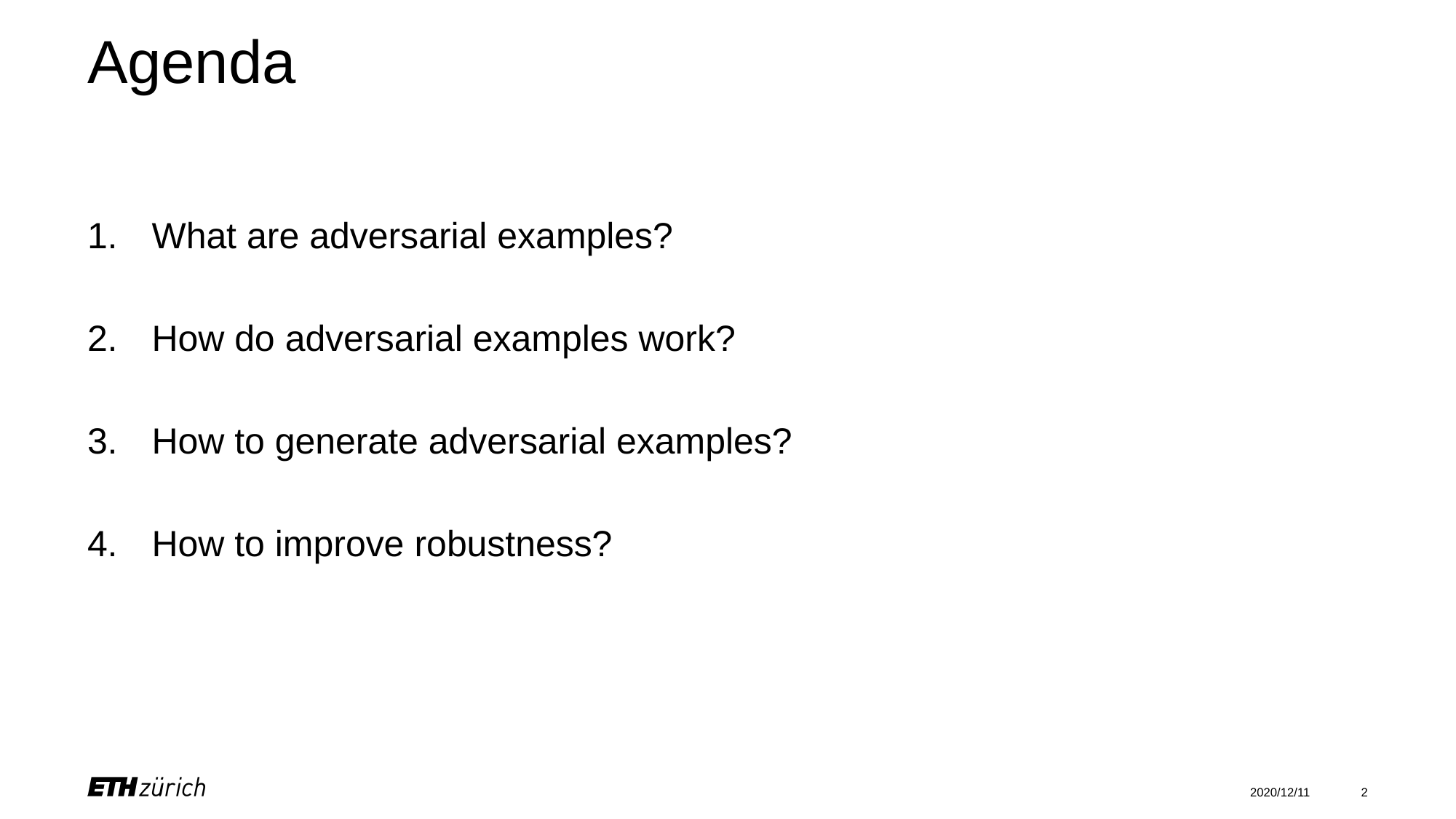

# Agenda
What are adversarial examples?
How do adversarial examples work?
How to generate adversarial examples?
How to improve robustness?
2020/12/11
2